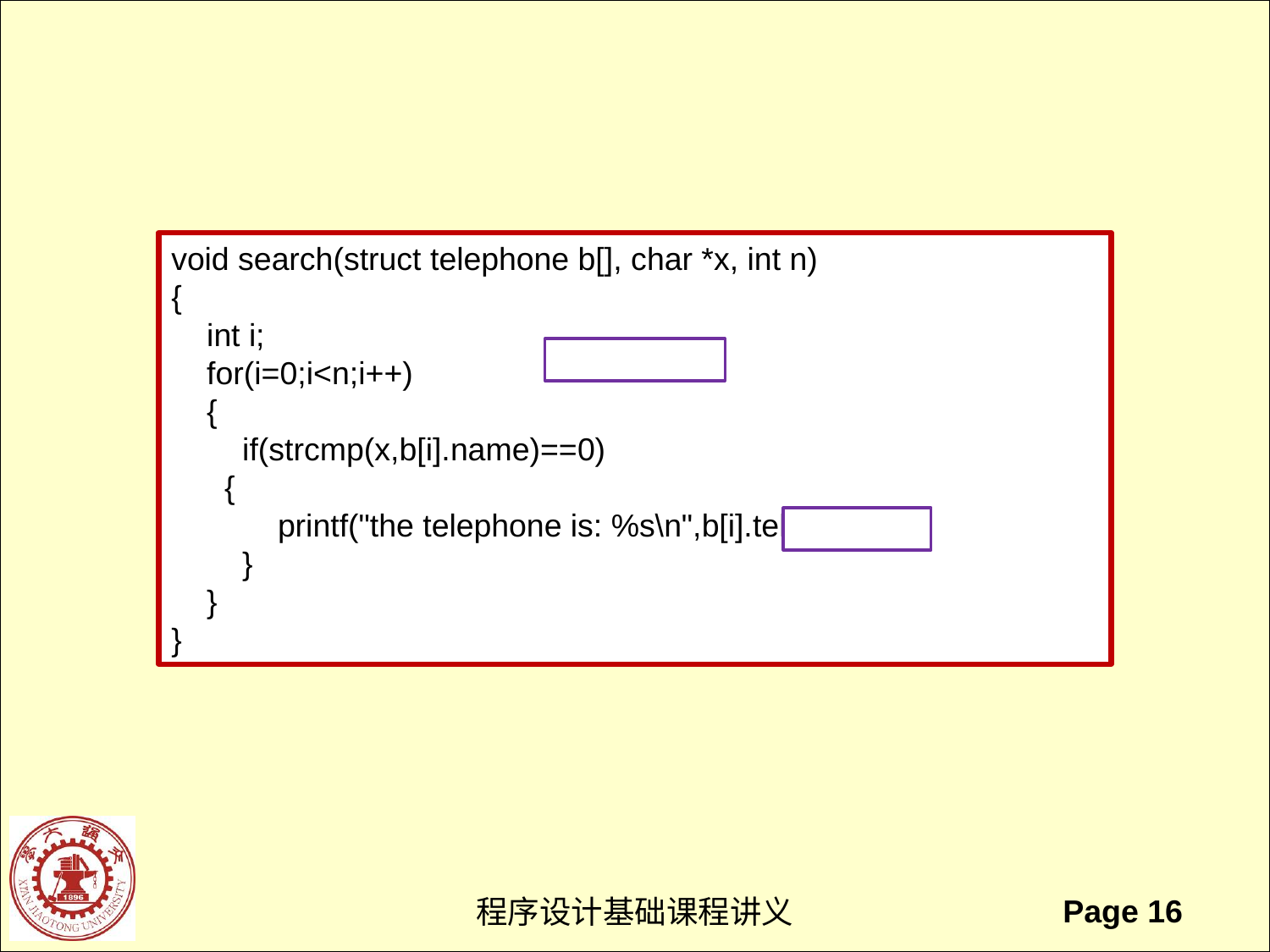

void search(struct telephone b[], char *x, int n)
{
    int i;
    for(i=0;i<n;i++)
    {
        if(strcmp(x,b[i].name)==0)
      {
            printf("the telephone is: %s\n",b[i].telno);
        }
    }
}